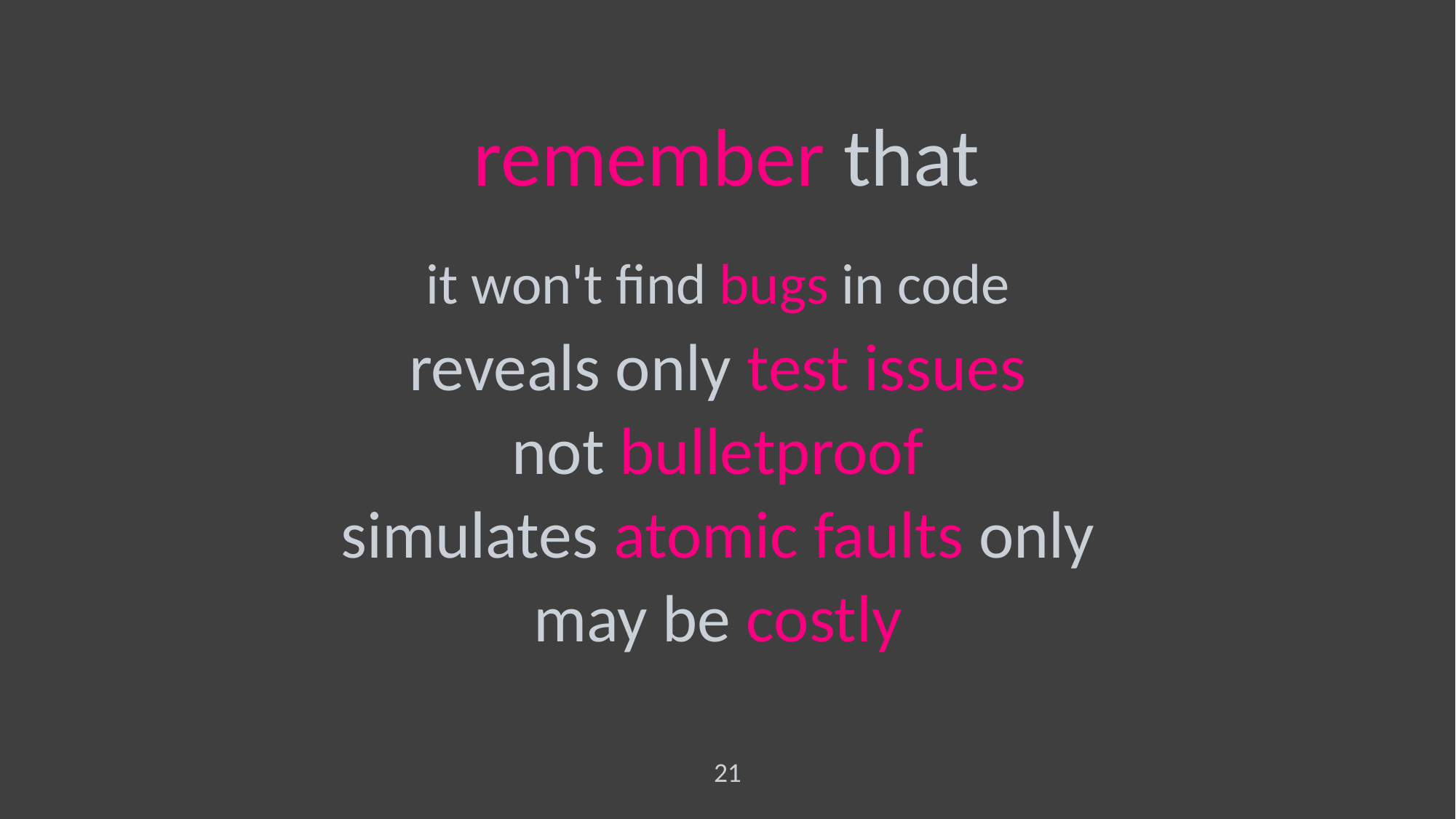

remember that
# it won't find bugs in code
reveals only test issues
not bulletproof
simulates atomic faults only
may be costly
21